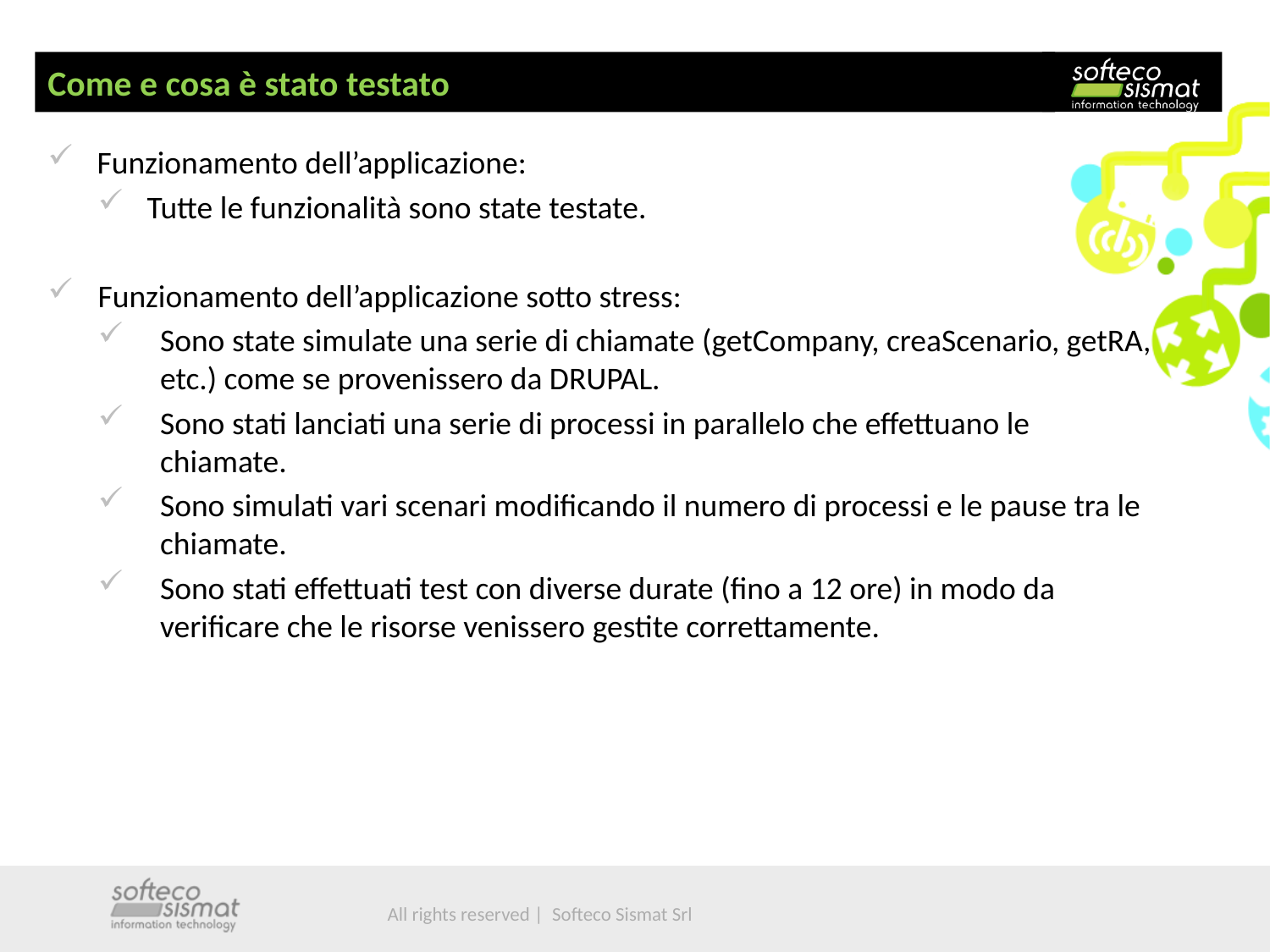

# Come e cosa è stato testato
Funzionamento dell’applicazione:
Tutte le funzionalità sono state testate.

Funzionamento dell’applicazione sotto stress:
Sono state simulate una serie di chiamate (getCompany, creaScenario, getRA, etc.) come se provenissero da DRUPAL.
Sono stati lanciati una serie di processi in parallelo che effettuano le chiamate.
Sono simulati vari scenari modificando il numero di processi e le pause tra le chiamate.
Sono stati effettuati test con diverse durate (fino a 12 ore) in modo da verificare che le risorse venissero gestite correttamente.